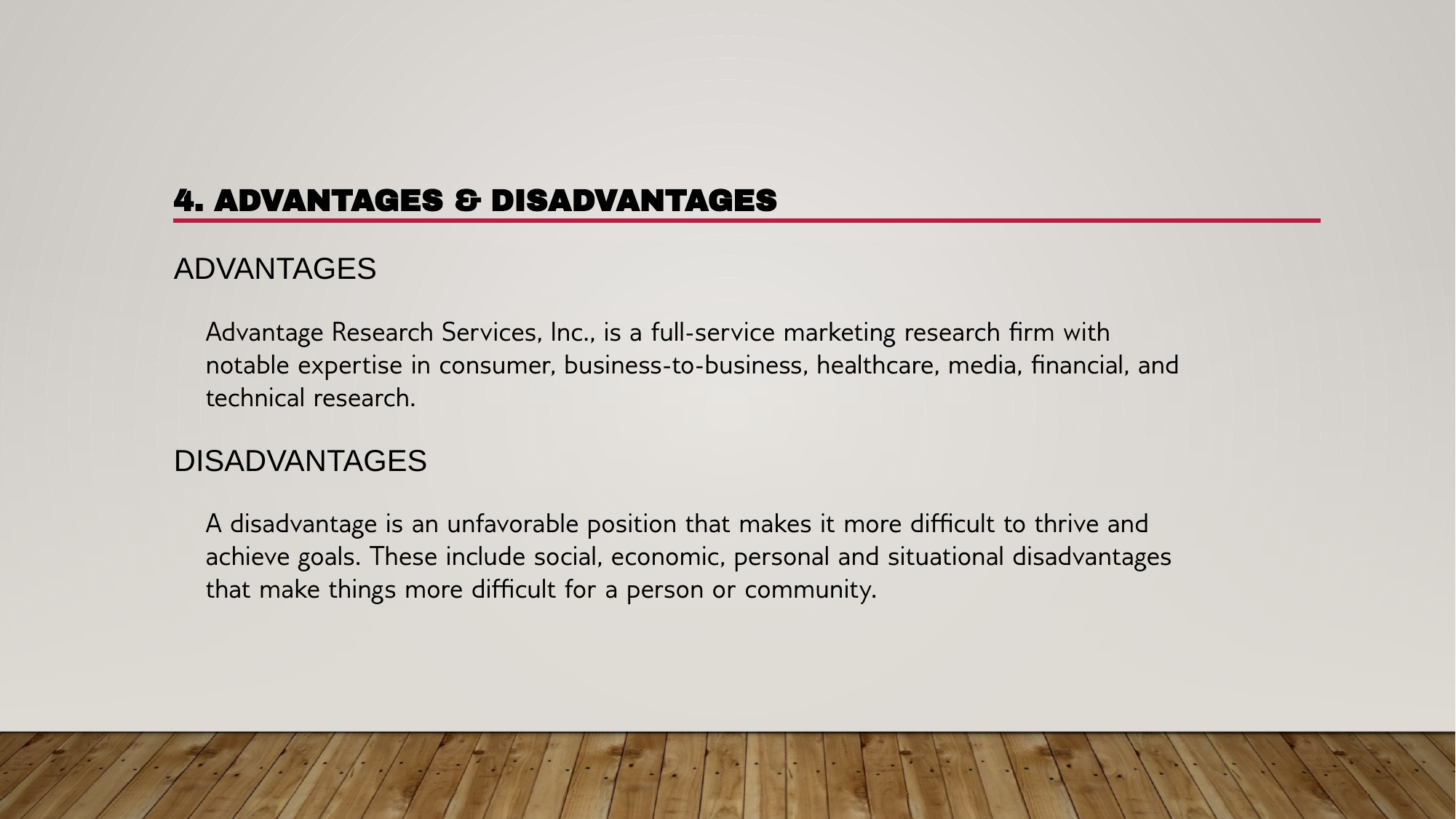

4. ADVANTAGES & DISADVANTAGES
ADVANTAGES
Advantage Research Services, Inc., is a full-service marketing research firm with notable expertise in consumer, business-to-business, healthcare, media, financial, and technical research.
DISADVANTAGES
A disadvantage is an unfavorable position that makes it more difficult to thrive and achieve goals. These include social, economic, personal and situational disadvantages that make things more difficult for a person or community.